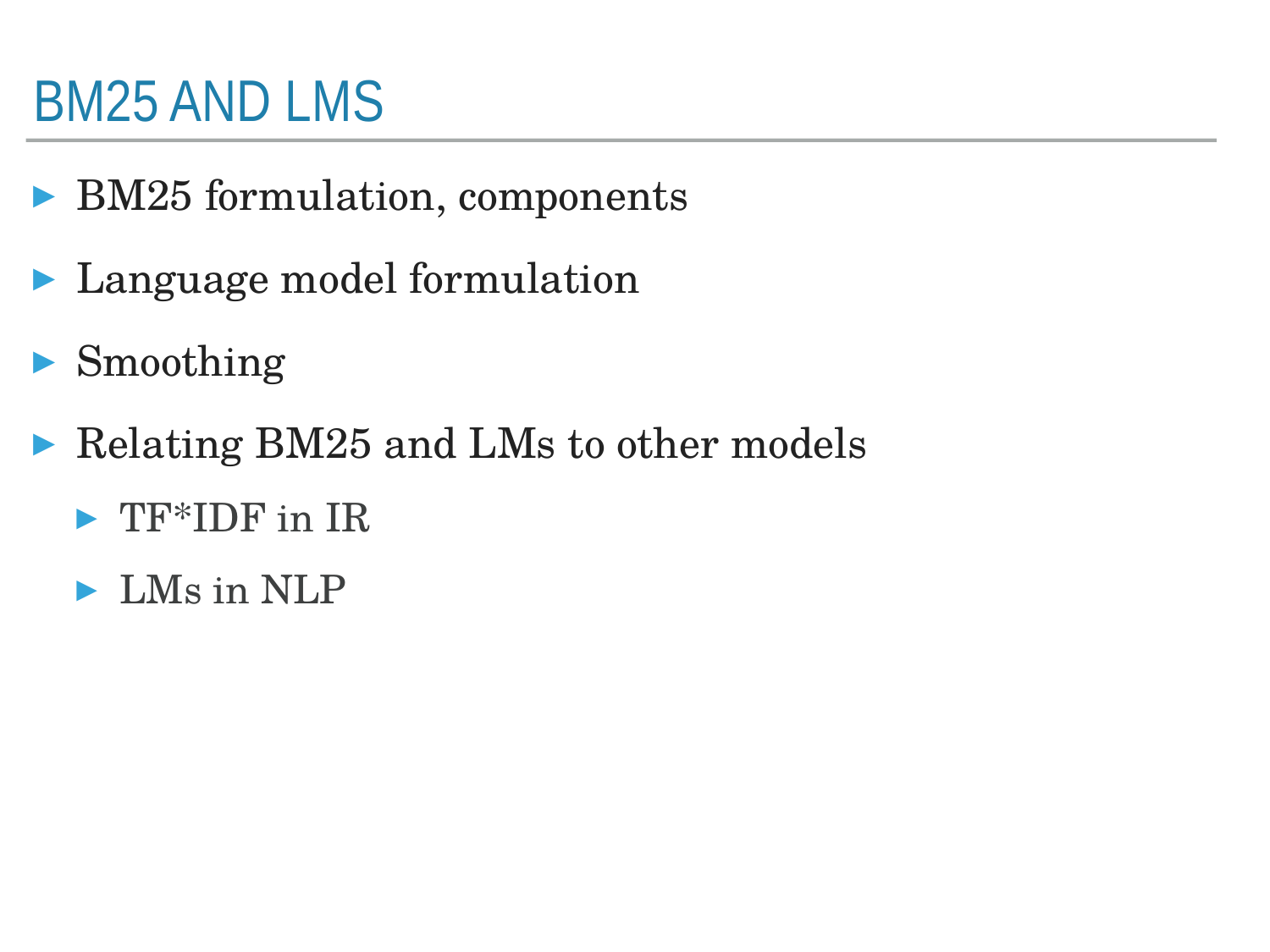

# BM25 and LMs
BM25 formulation, components
Language model formulation
Smoothing
Relating BM25 and LMs to other models
TF*IDF in IR
LMs in NLP